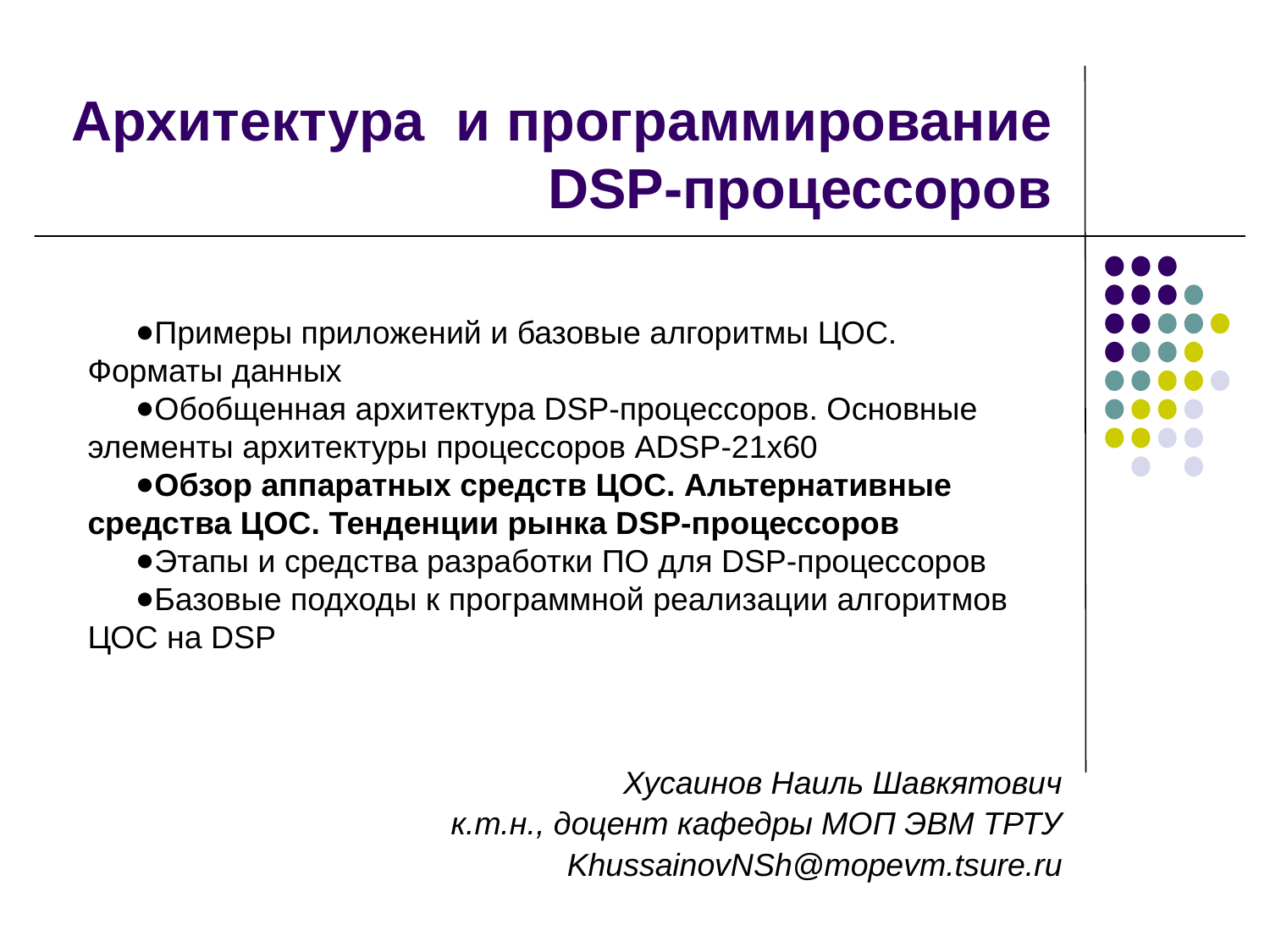

# Архитектура  и программирование DSP-процессоров
Примеры приложений и базовые алгоритмы ЦОС. Форматы данных
Обобщенная архитектура DSP-процессоров. Основные элементы архитектуры процессоров ADSP-21x60
Обзор аппаратных средств ЦОС. Альтернативные средства ЦОС. Тенденции рынка DSP-процессоров
Этапы и средства разработки ПО для DSP-процессоров
Базовые подходы к программной реализации алгоритмов ЦОС на DSP
Хусаинов Наиль Шавкятович
к.т.н., доцент кафедры МОП ЭВМ ТРТУ
KhussainovNSh@mopevm.tsure.ru